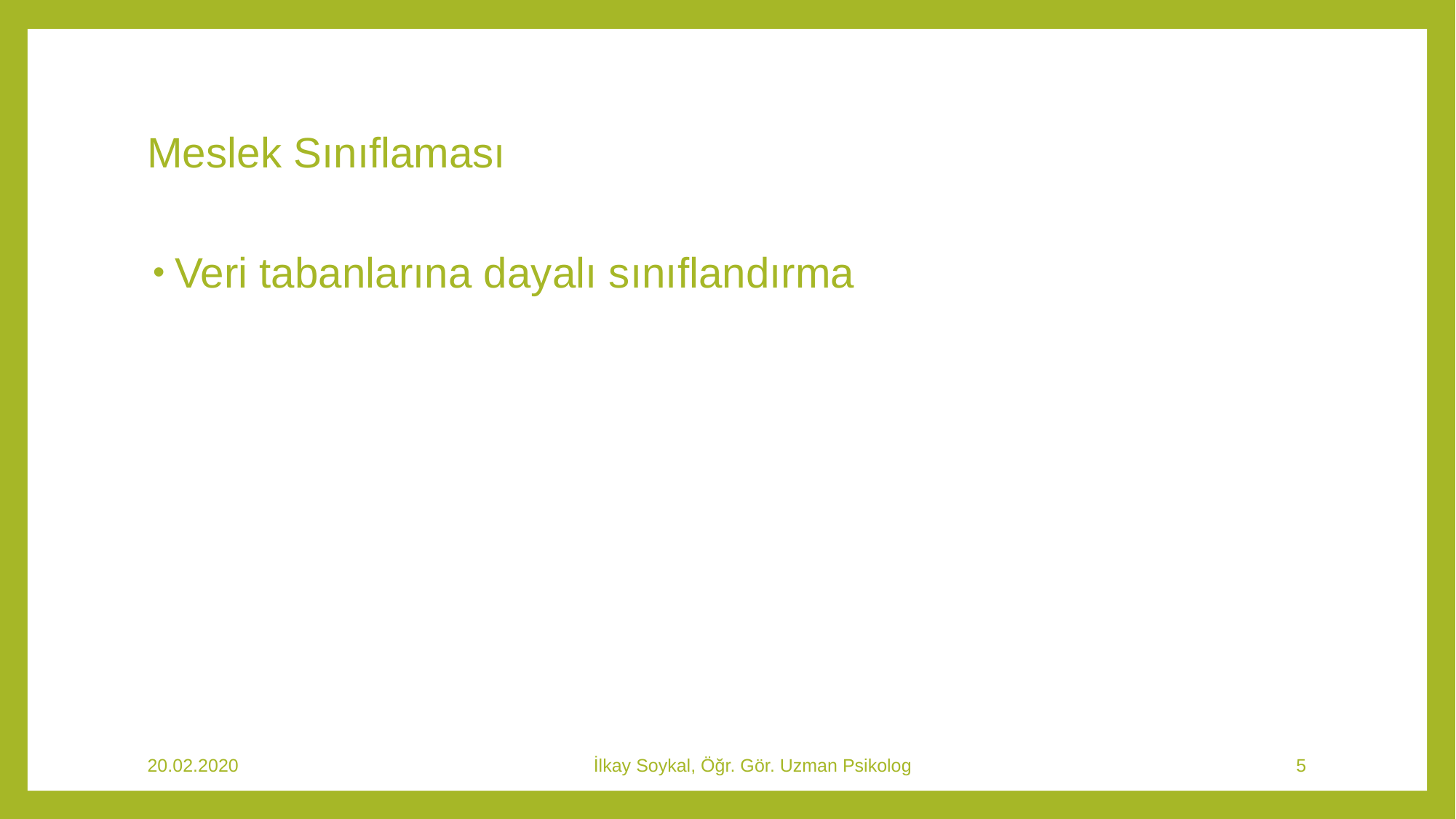

# Meslek Sınıflaması
Veri tabanlarına dayalı sınıflandırma
20.02.2020
İlkay Soykal, Öğr. Gör. Uzman Psikolog
5